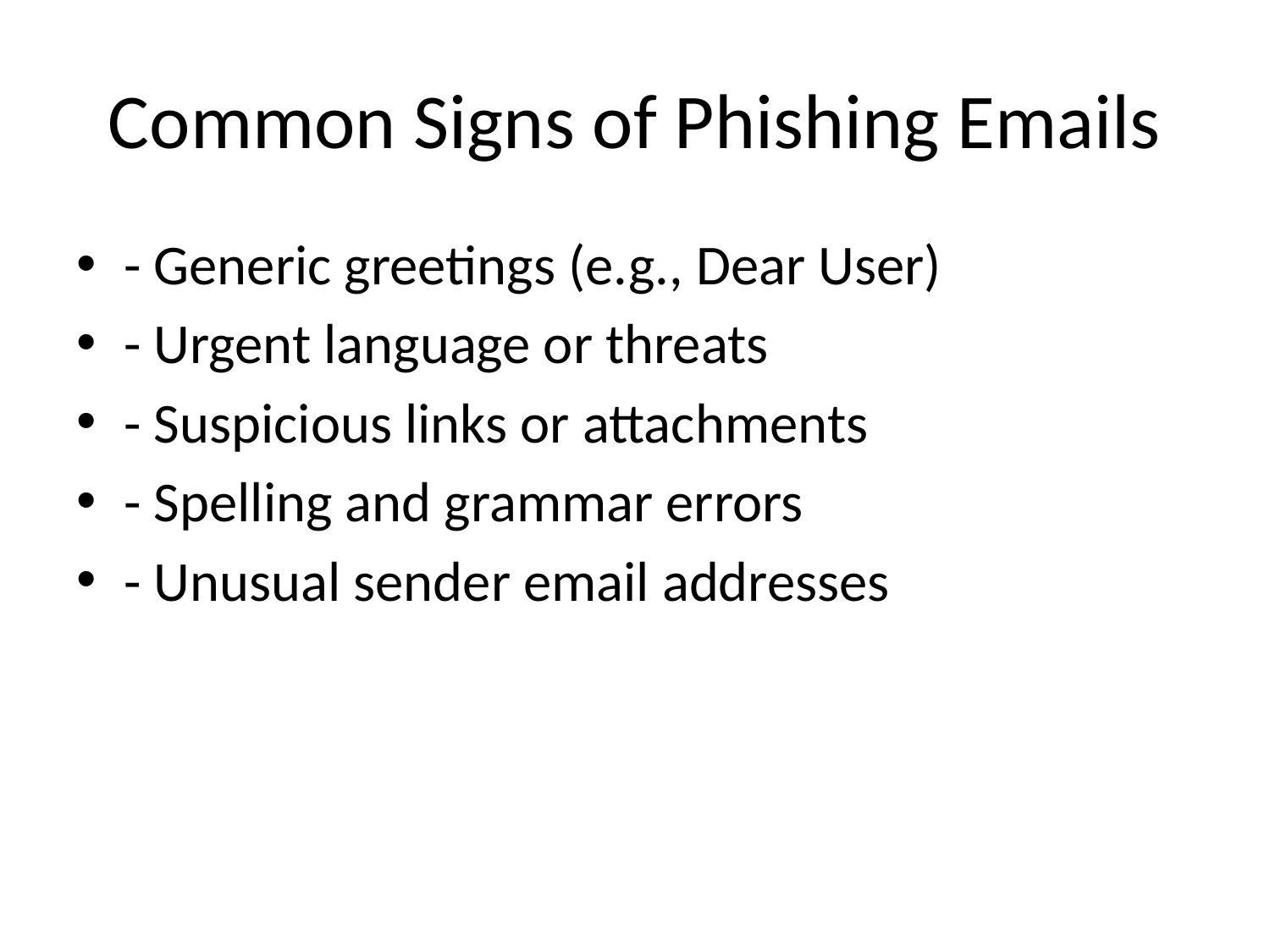

# Common Signs of Phishing Emails
- Generic greetings (e.g., Dear User)
- Urgent language or threats
- Suspicious links or attachments
- Spelling and grammar errors
- Unusual sender email addresses